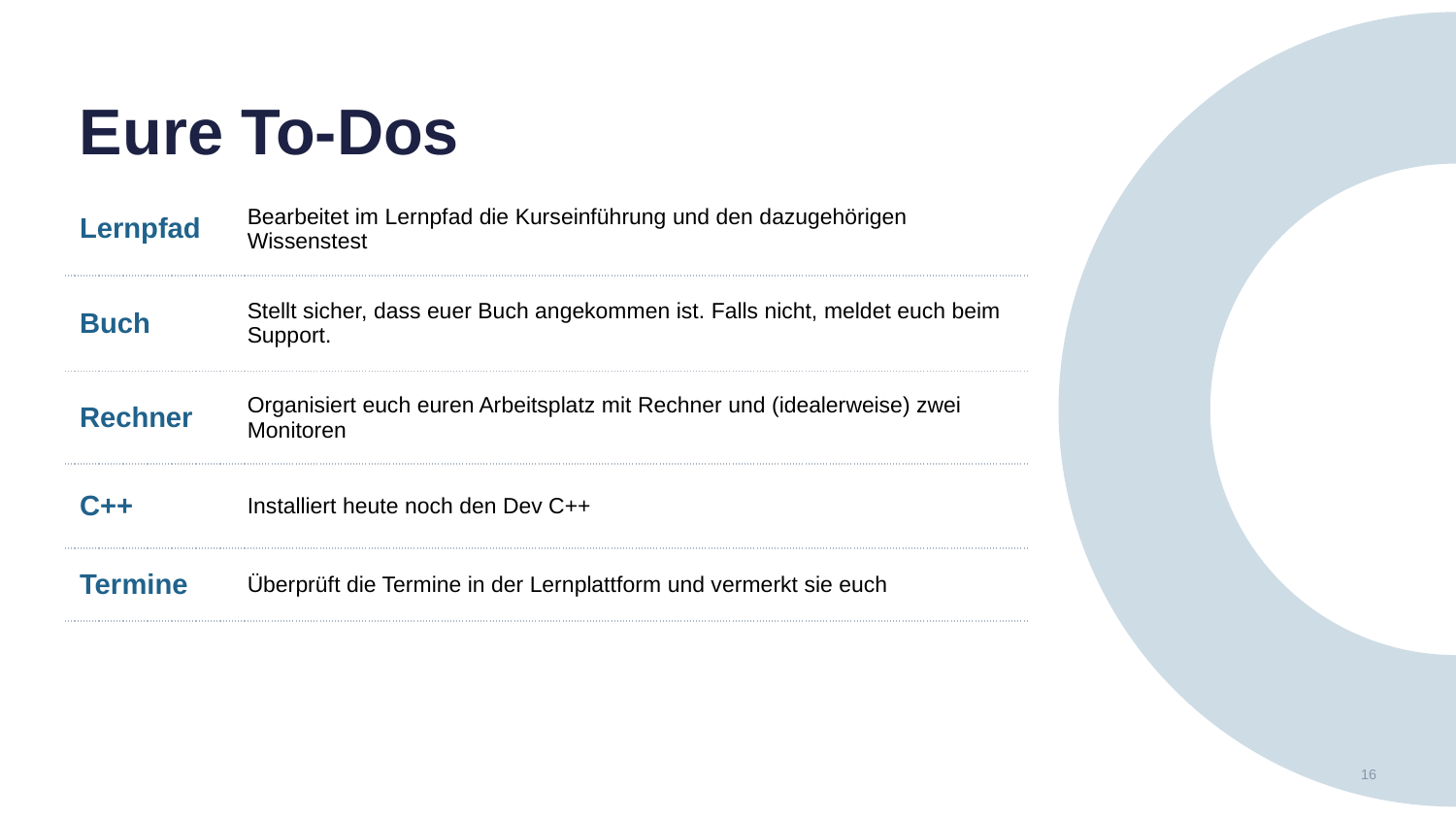

# Eure To-Dos
| Lernpfad | Bearbeitet im Lernpfad die Kurseinführung und den dazugehörigen Wissenstest |
| --- | --- |
| Buch | Stellt sicher, dass euer Buch angekommen ist. Falls nicht, meldet euch beim Support. |
| Rechner | Organisiert euch euren Arbeitsplatz mit Rechner und (idealerweise) zwei Monitoren |
| C++ | Installiert heute noch den Dev C++ |
| Termine | Überprüft die Termine in der Lernplattform und vermerkt sie euch |